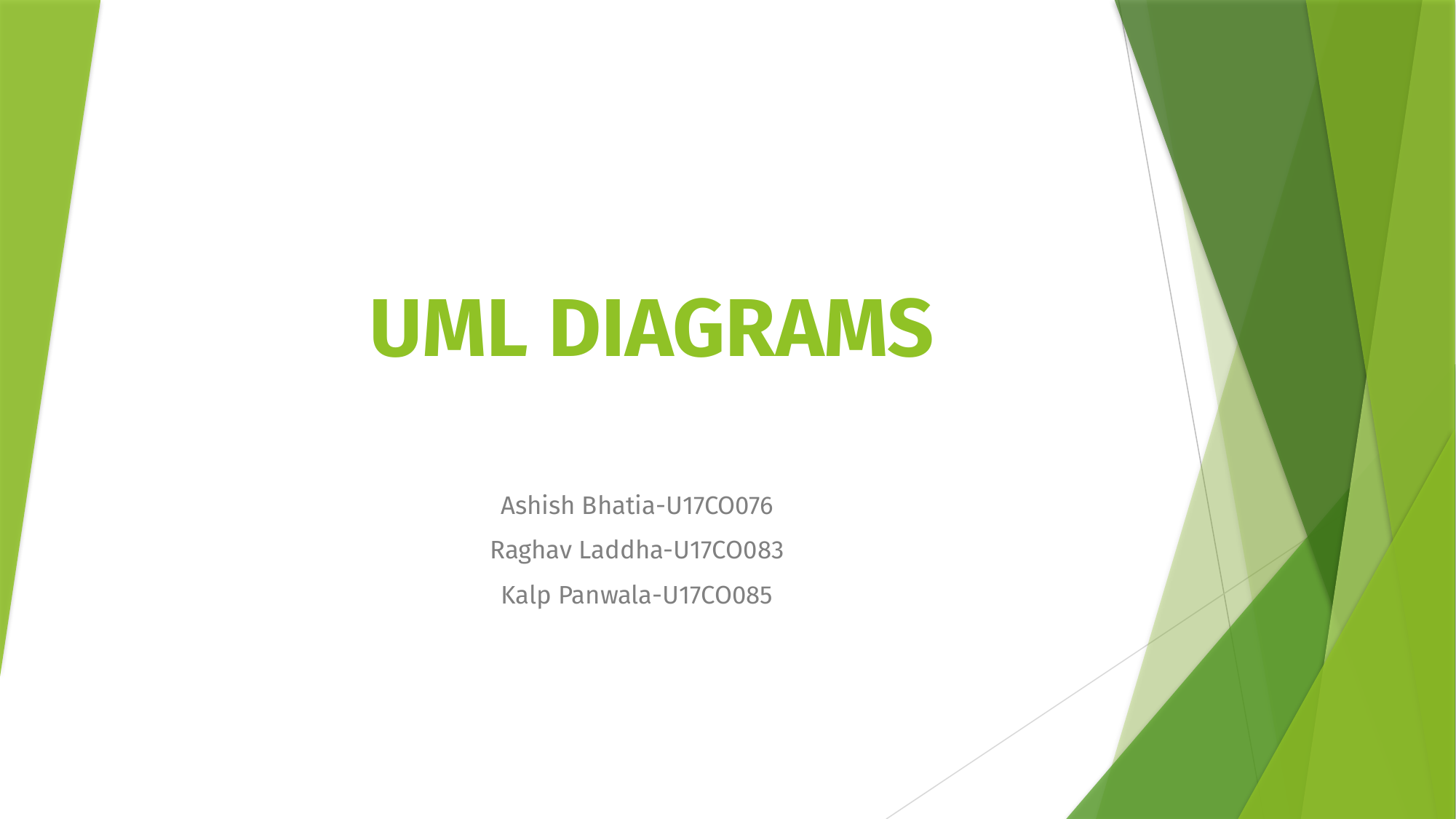

# UML DIAGRAMS
Ashish Bhatia-U17CO076
Raghav Laddha-U17CO083
Kalp Panwala-U17CO085